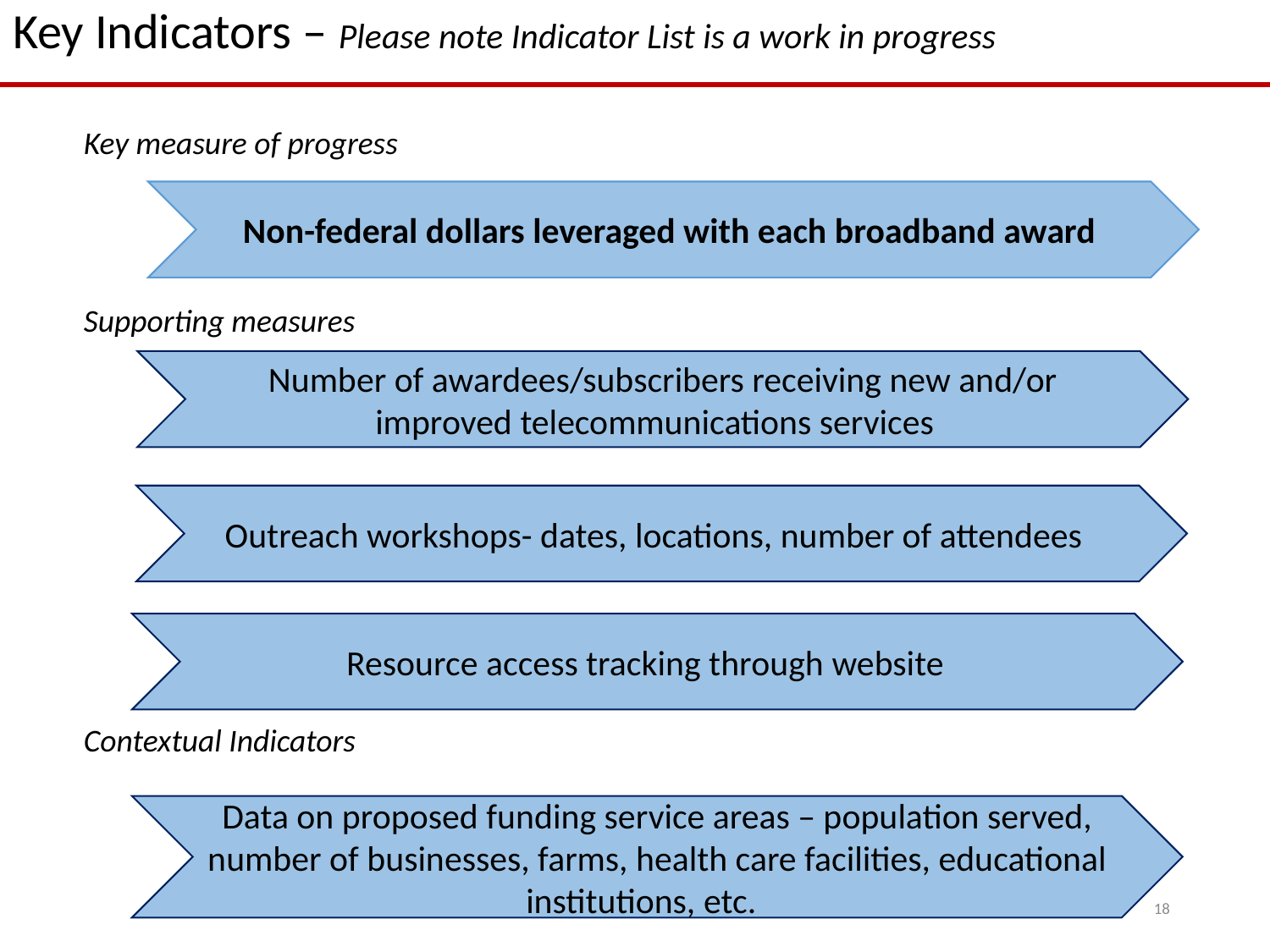

Key Indicators – Please note Indicator List is a work in progress
Key measure of progress

Supporting measures

Contextual Indicators
Non-federal dollars leveraged with each broadband award
Number of awardees/subscribers receiving new and/or improved telecommunications services
Outreach workshops- dates, locations, number of attendees
Resource access tracking through website
Data on proposed funding service areas – population served, number of businesses, farms, health care facilities, educational institutions, etc.
18